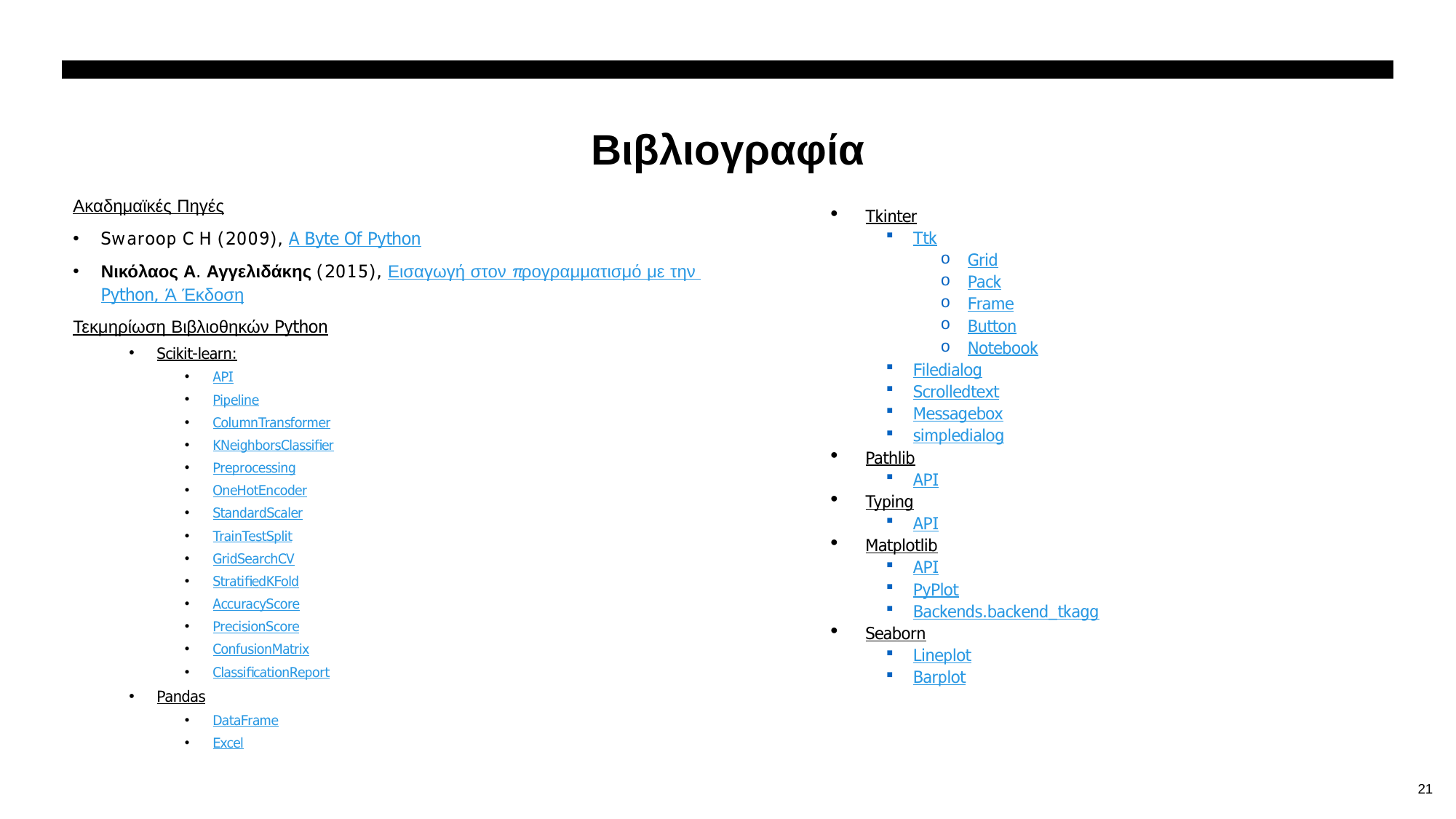

# Βιβλιογραφία
Ακαδημαϊκές Πηγές
Swaroop C H (2009), A Byte Of Python
Νικόλαος Α. Αγγελιδάκης (2015), Εισαγωγή στον προγραμματισμό με την Python, Ά Έκδοση
Τεκμηρίωση Βιβλιοθηκών Python
Scikit-learn:
API
Pipeline
ColumnTransformer
KNeighborsClassifier
Preprocessing
OneHotEncoder
StandardScaler
TrainTestSplit
GridSearchCV
StratifiedKFold
AccuracyScore
PrecisionScore
ConfusionMatrix
ClassificationReport
Pandas
DataFrame
Excel

Tkinter
Ttk
Grid
Pack
Frame
Button
Notebook
Filedialog
Scrolledtext
Messagebox
simpledialog
Pathlib
API
Typing
API
Matplotlib
API
PyPlot
Backends.backend_tkagg
Seaborn
Lineplot
Barplot

21